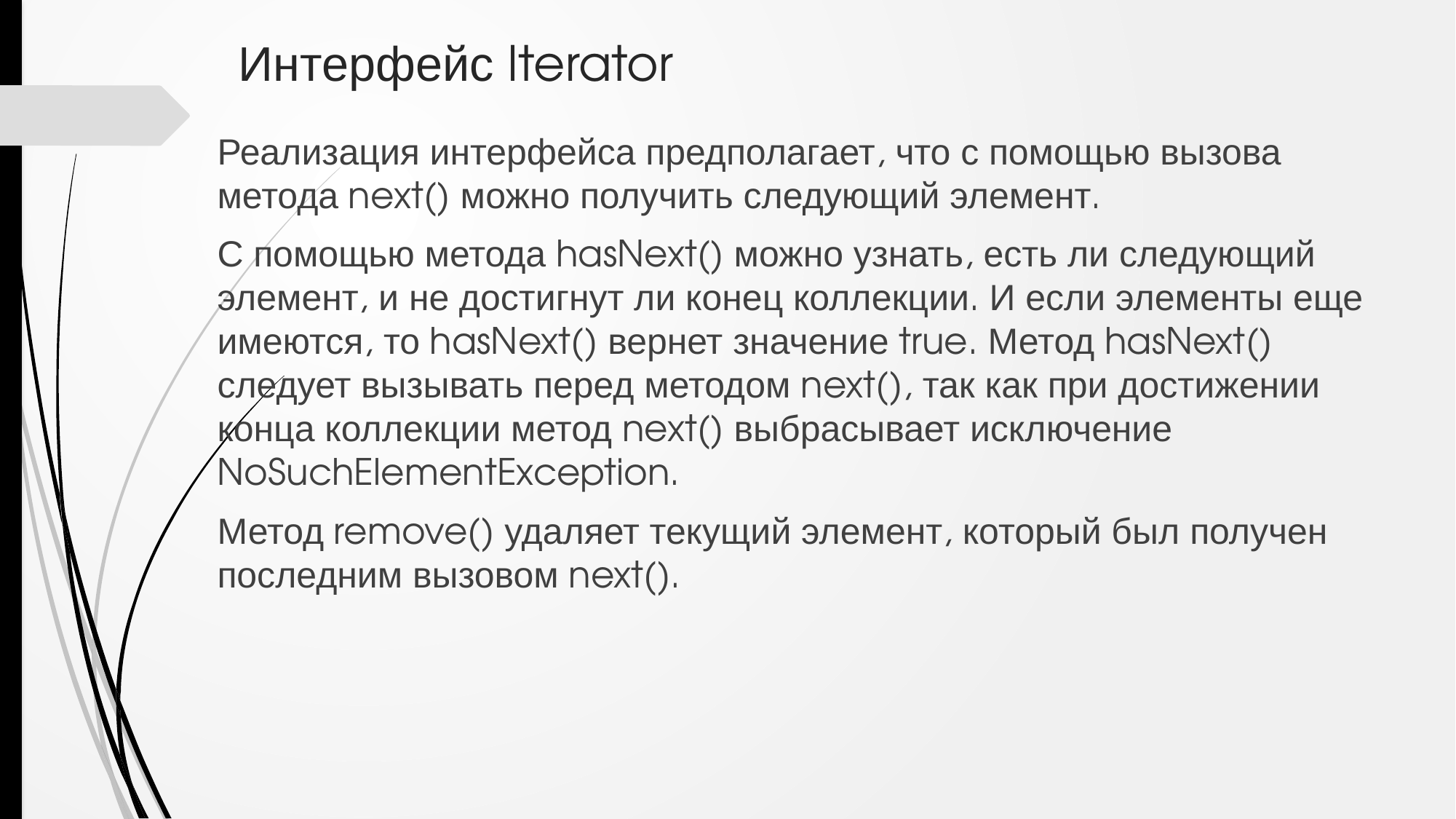

# Интерфейс Iterator
Реализация интерфейса предполагает, что с помощью вызова метода next() можно получить следующий элемент.
С помощью метода hasNext() можно узнать, есть ли следующий элемент, и не достигнут ли конец коллекции. И если элементы еще имеются, то hasNext() вернет значение true. Метод hasNext() следует вызывать перед методом next(), так как при достижении конца коллекции метод next() выбрасывает исключение NoSuchElementException.
Метод remove() удаляет текущий элемент, который был получен последним вызовом next().